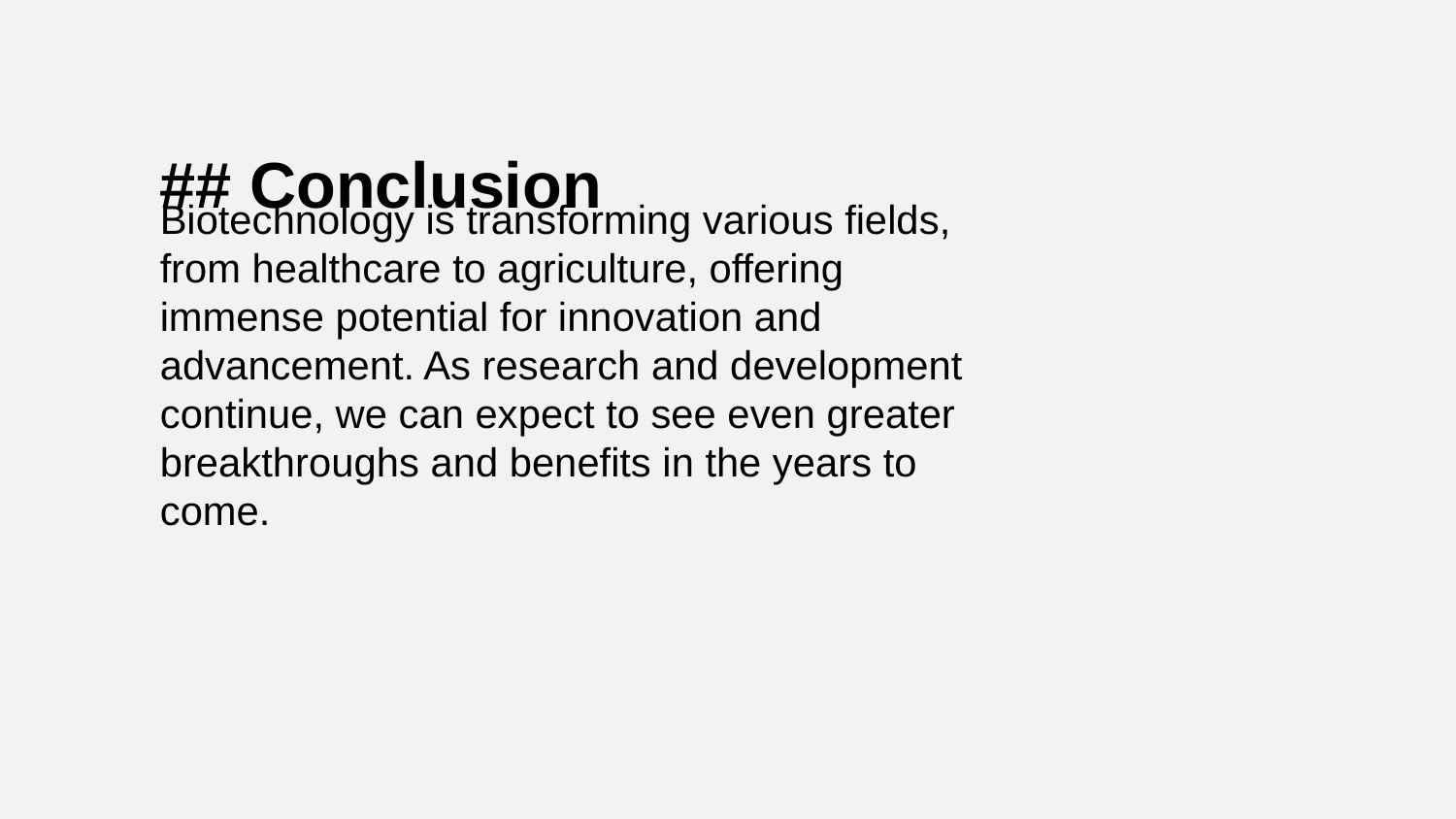

## Conclusion
Biotechnology is transforming various fields, from healthcare to agriculture, offering immense potential for innovation and advancement. As research and development continue, we can expect to see even greater breakthroughs and benefits in the years to come.